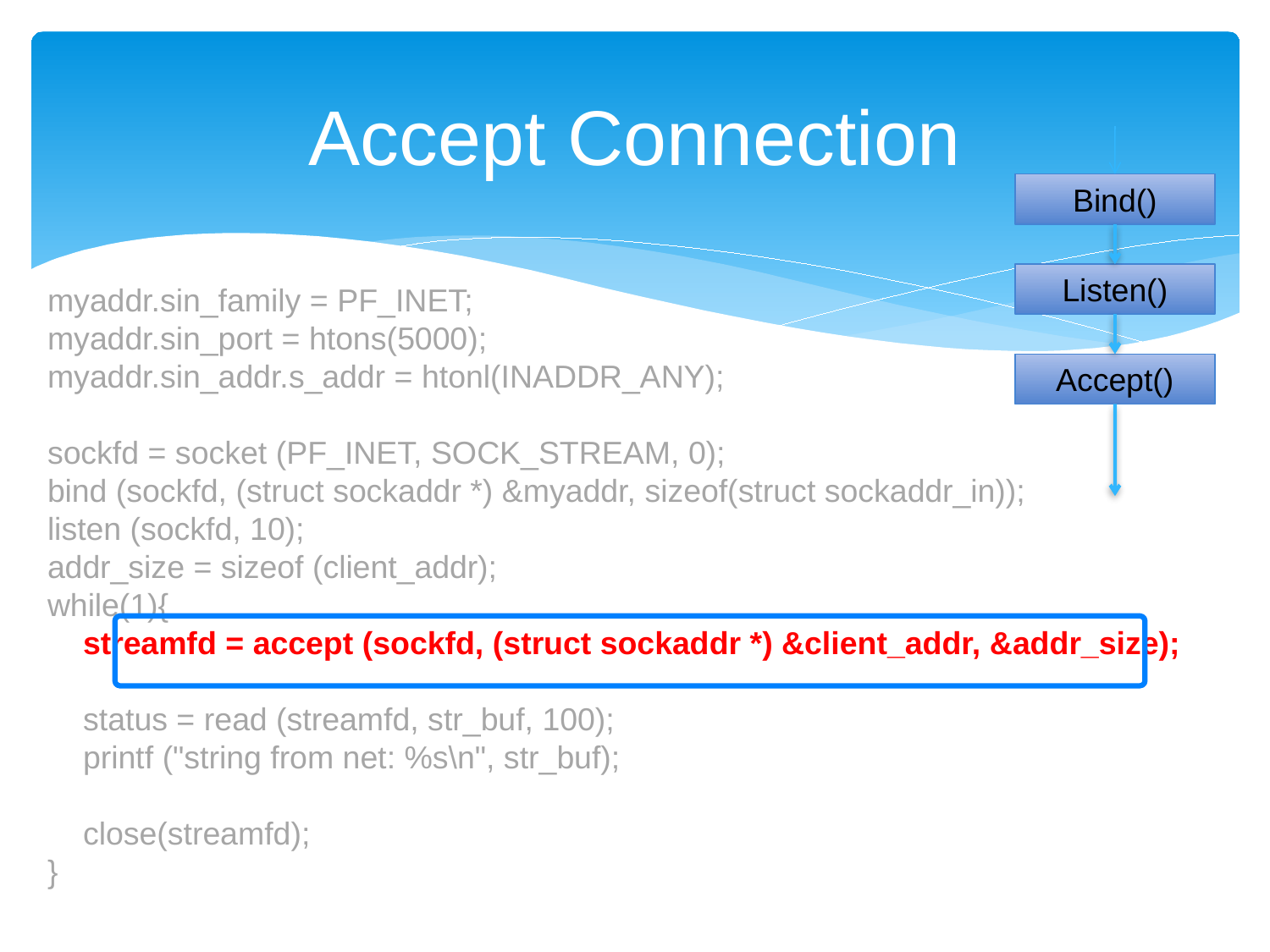

# Accept Connection
Bind()

	myaddr.sin_family = PF_INET;
	myaddr.sin_port = htons(5000);
	myaddr.sin_addr.s_addr = htonl(INADDR_ANY);

	sockfd = socket (PF_INET, SOCK_STREAM, 0);
	bind (sockfd, (struct sockaddr *) &myaddr, sizeof(struct sockaddr_in));
	listen (sockfd, 10);
	addr_size = sizeof (client_addr);
	while(1){
	    streamfd = accept (sockfd, (struct sockaddr *) &client_addr, &addr_size);

	    status = read (streamfd, str_buf, 100);
	    printf ("string from net: %s\n", str_buf);

	    close(streamfd);
	}
Listen()
Accept()